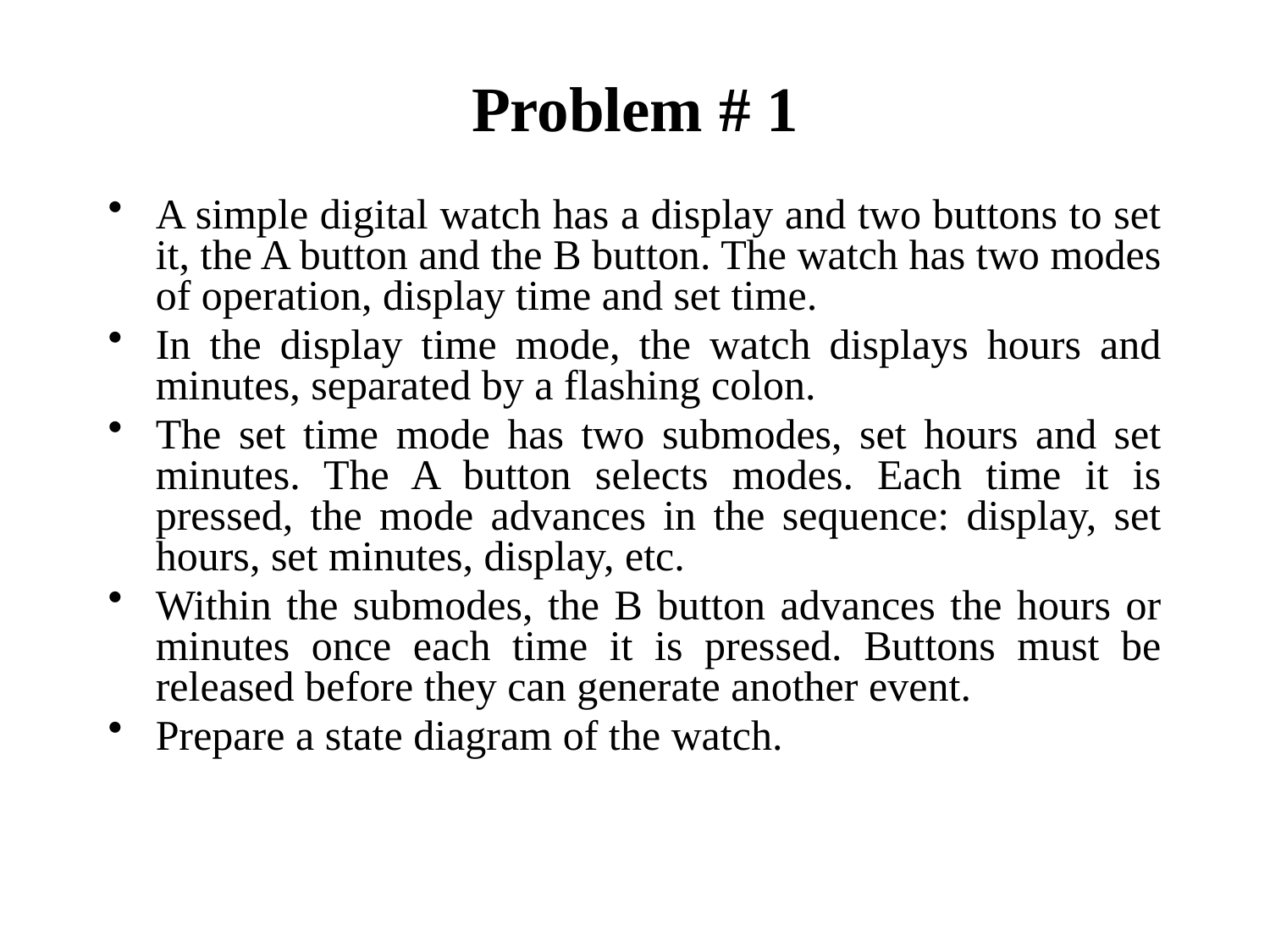

# Problem # 1
A simple digital watch has a display and two buttons to set it, the A button and the B button. The watch has two modes of operation, display time and set time.
In the display time mode, the watch displays hours and minutes, separated by a flashing colon.
The set time mode has two submodes, set hours and set minutes. The A button selects modes. Each time it is pressed, the mode advances in the sequence: display, set hours, set minutes, display, etc.
Within the submodes, the B button advances the hours or minutes once each time it is pressed. Buttons must be released before they can generate another event.
Prepare a state diagram of the watch.